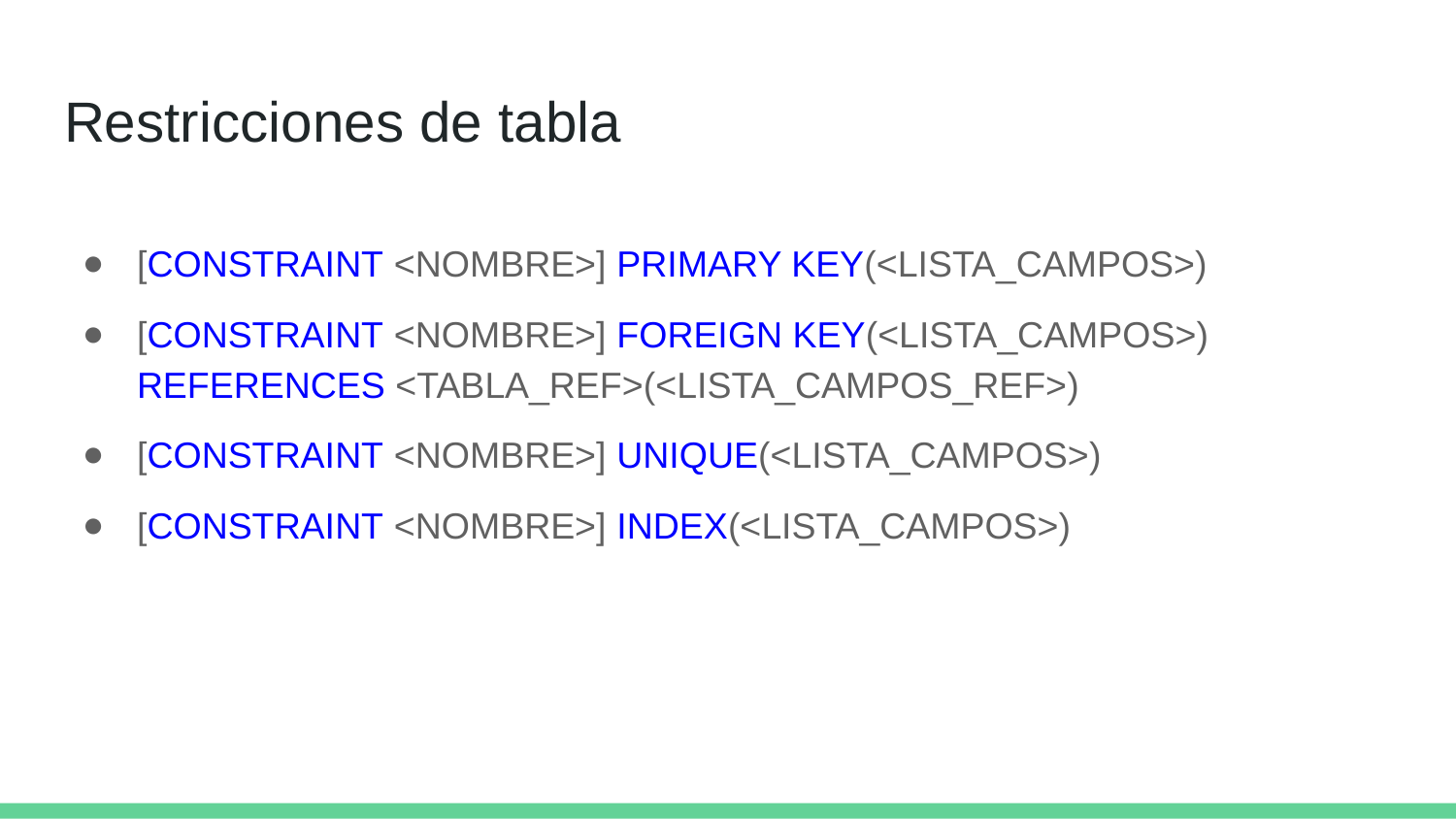

# Restricciones de tabla
[CONSTRAINT <NOMBRE>] PRIMARY KEY(<LISTA_CAMPOS>)
[CONSTRAINT <NOMBRE>] FOREIGN KEY(<LISTA_CAMPOS>) REFERENCES <TABLA_REF>(<LISTA_CAMPOS_REF>)
[CONSTRAINT <NOMBRE>] UNIQUE(<LISTA_CAMPOS>)
[CONSTRAINT <NOMBRE>] INDEX(<LISTA_CAMPOS>)